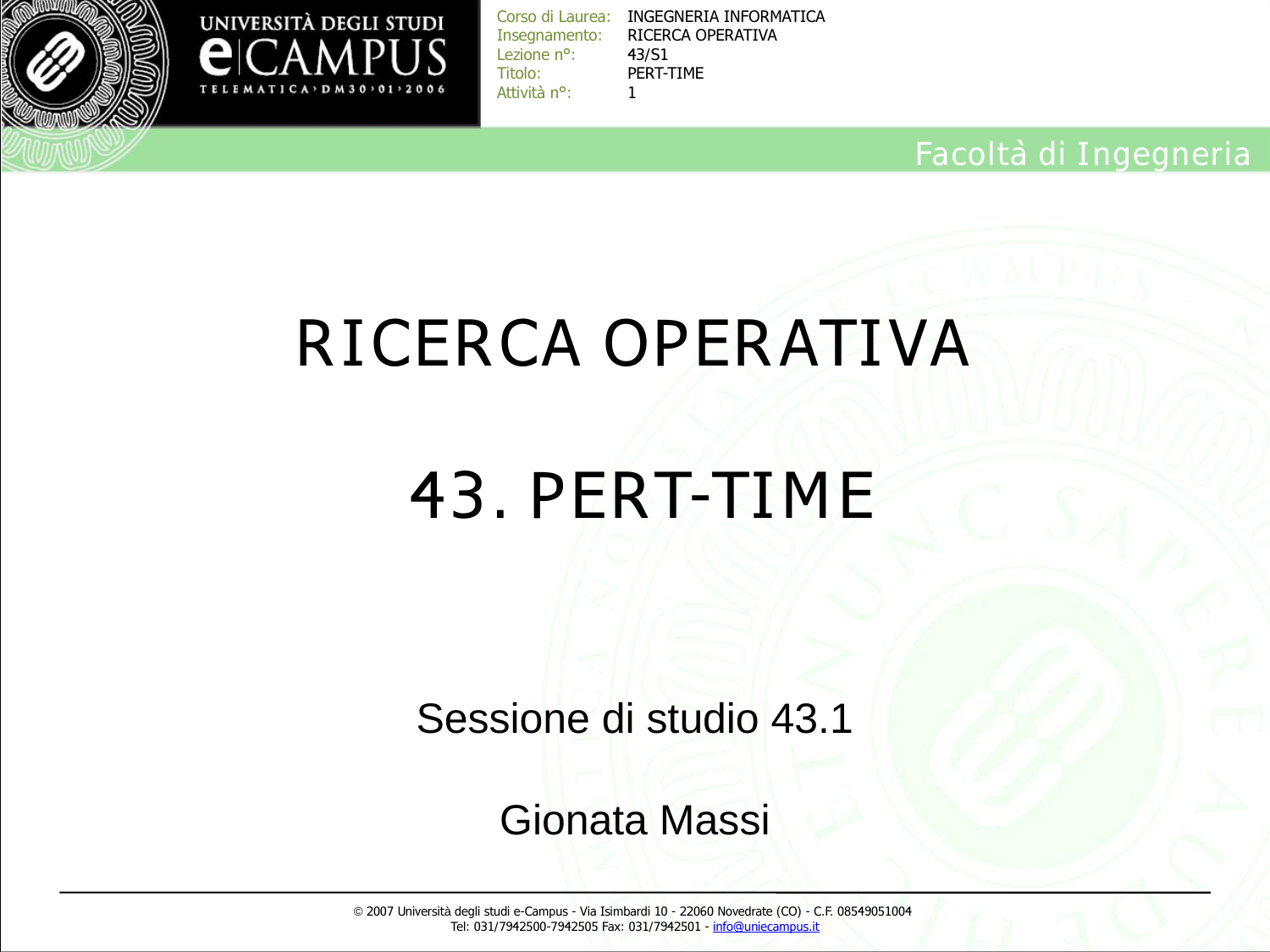

# RICERCA OPERATIVA 43. PERT-TIME
Sessione di studio 43.1

Gionata Massi